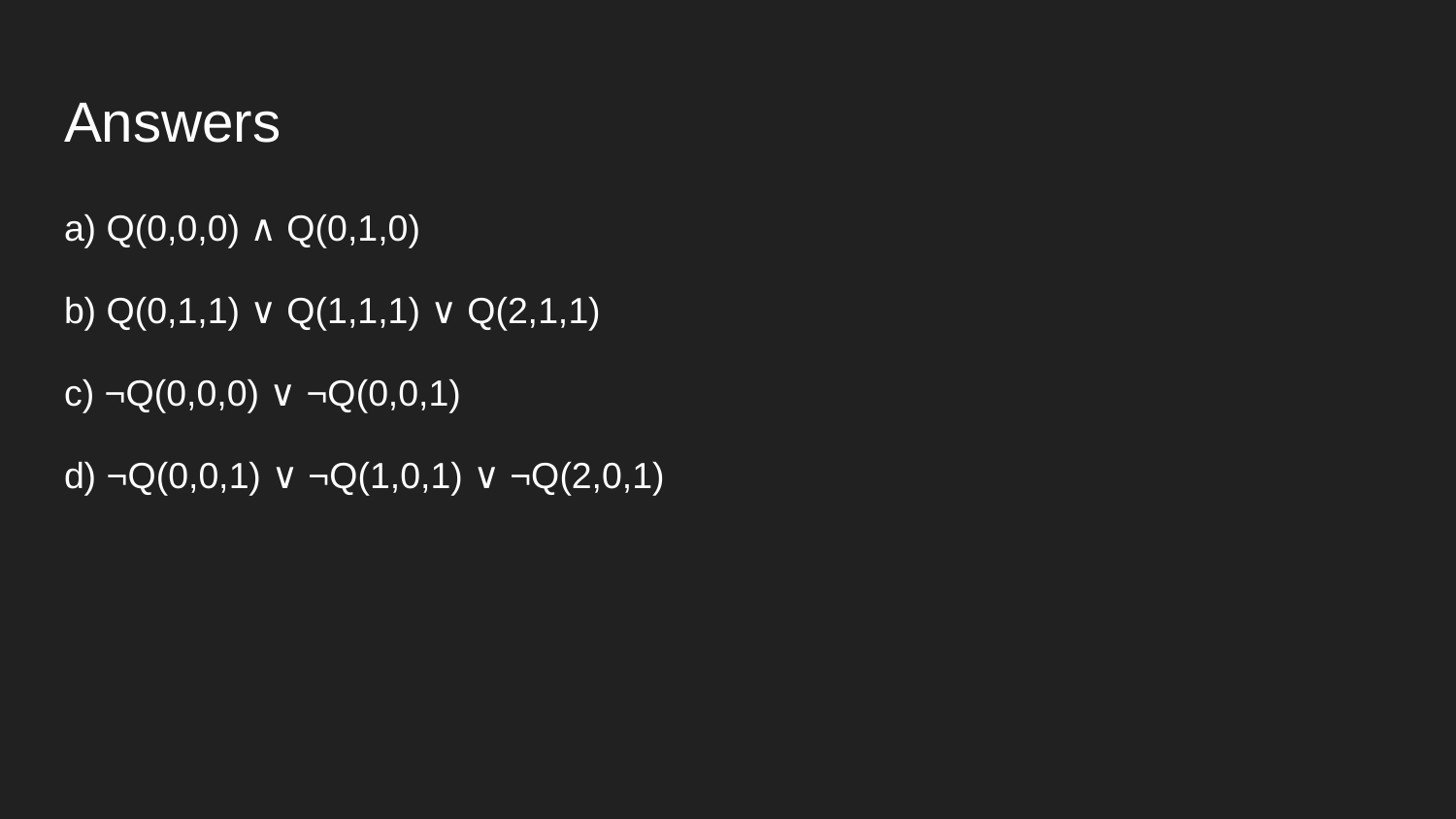

# Answers
a) Q(0,0,0) ∧ Q(0,1,0)
b) Q(0,1,1) ∨ Q(1,1,1) ∨ Q(2,1,1)
c) ¬Q(0,0,0) ∨ ¬Q(0,0,1)
d) ¬Q(0,0,1) ∨ ¬Q(1,0,1) ∨ ¬Q(2,0,1)